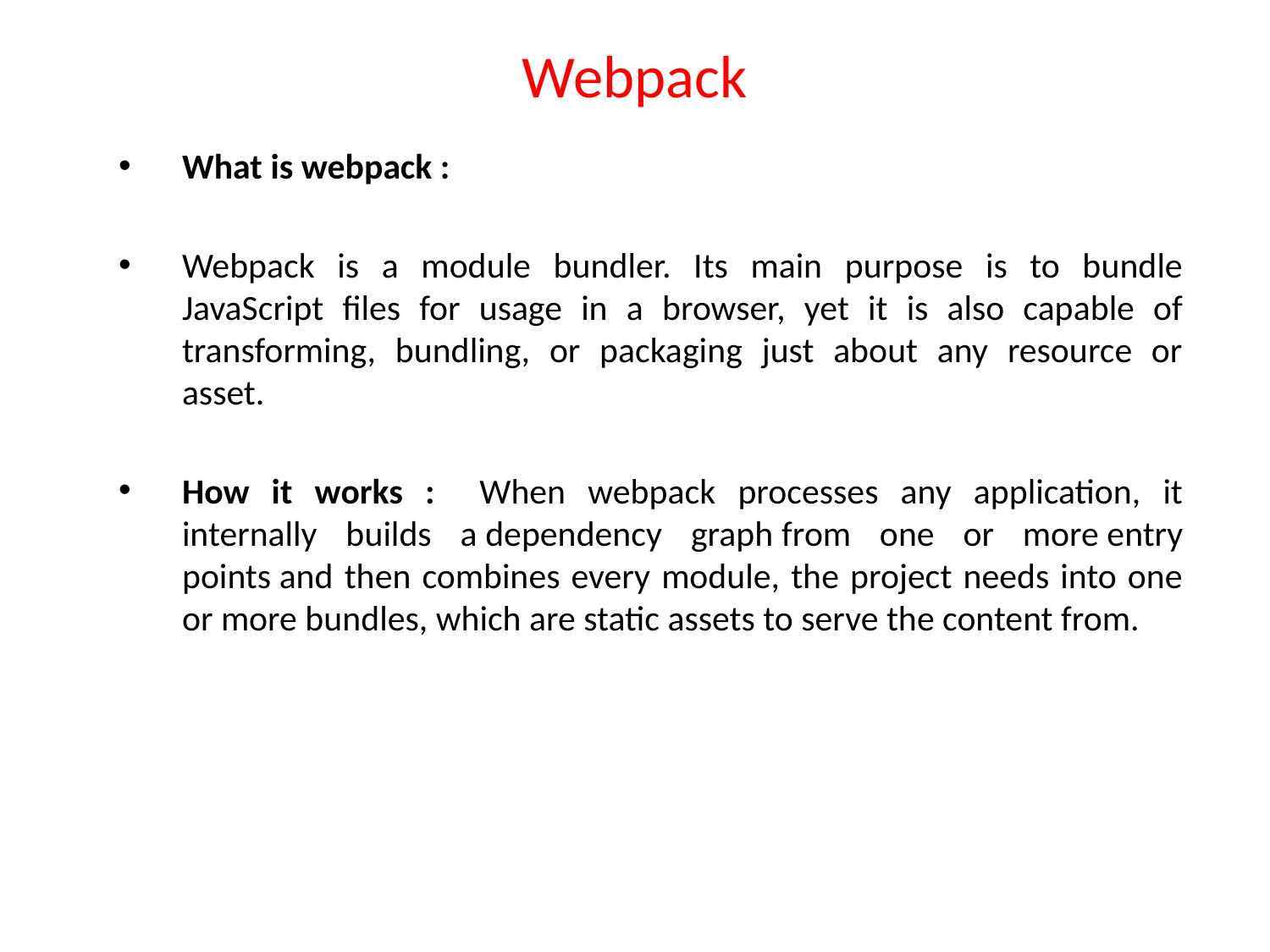

# Webpack
What is webpack :

Webpack is a module bundler. Its main purpose is to bundle JavaScript files for usage in a browser, yet it is also capable of transforming, bundling, or packaging just about any resource or asset.

How it works :  When webpack processes any application, it internally builds a dependency graph from one or more entry points and then combines every module, the project needs into one or more bundles, which are static assets to serve the content from.